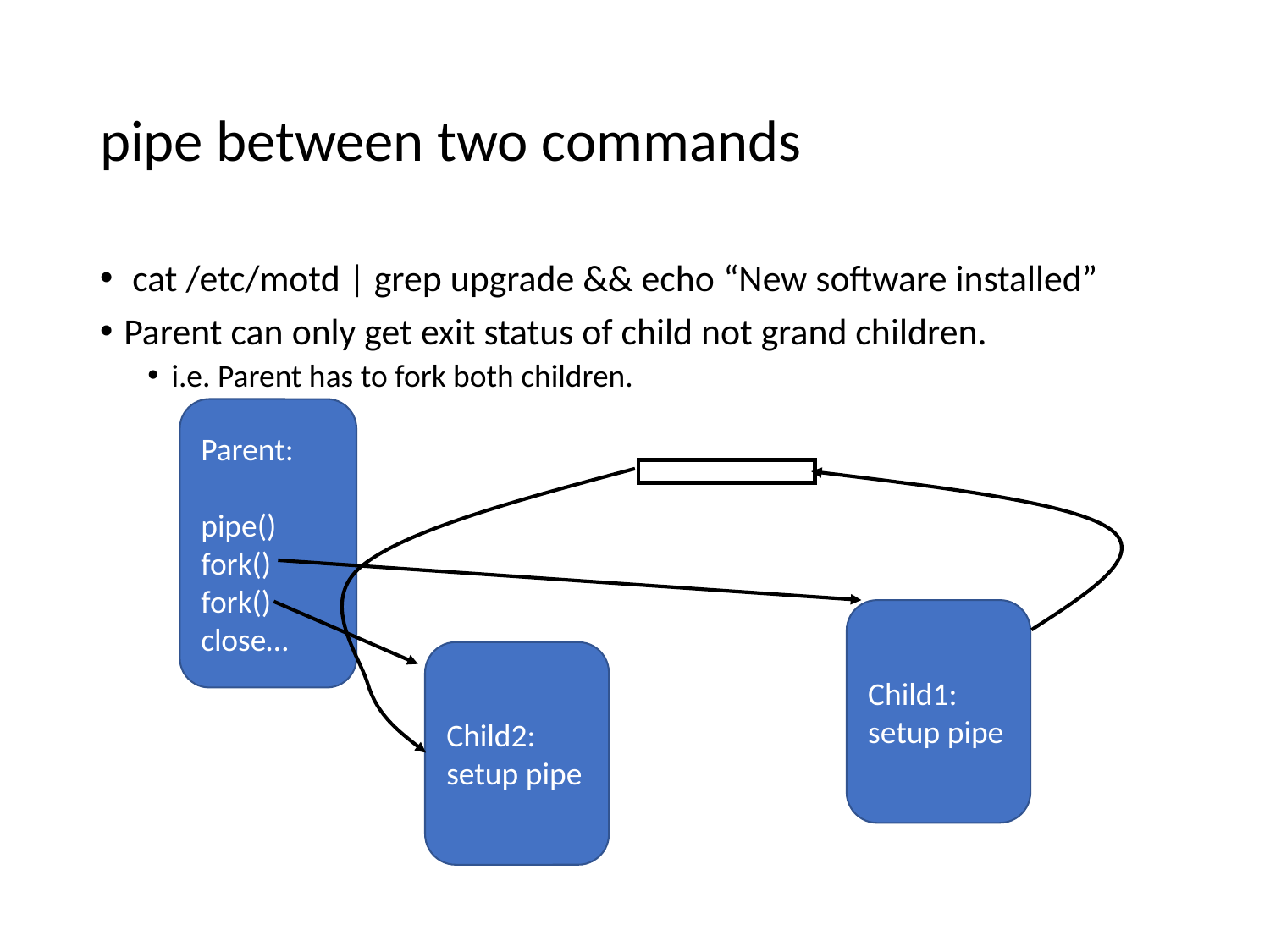

# pipe between two commands
 cat /etc/motd | grep upgrade && echo “New software installed”
Parent can only get exit status of child not grand children.
i.e. Parent has to fork both children.

Parent:

pipe()
fork()
fork()
close…

Child1:
setup pipe

Child2:
setup pipe